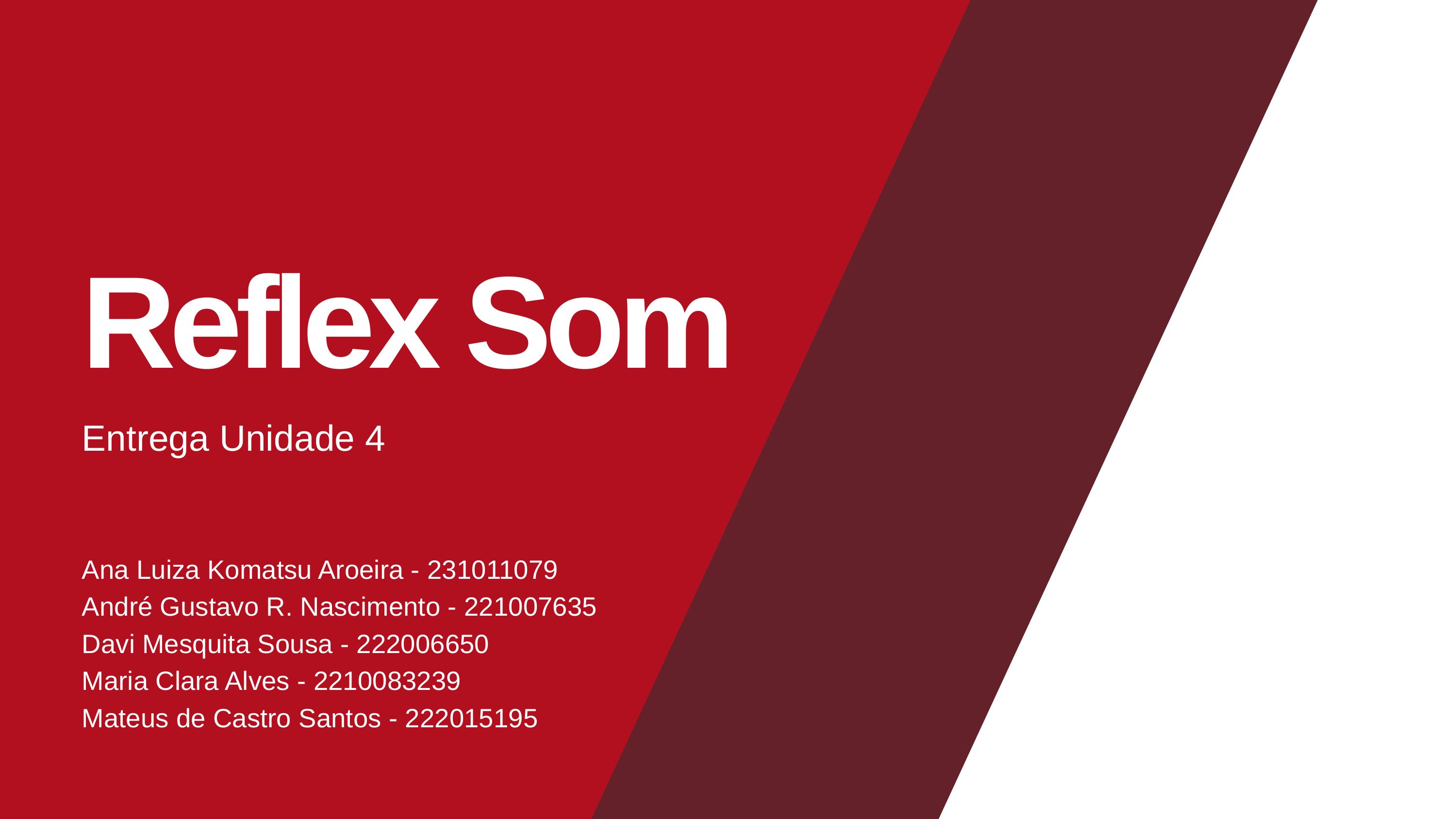

Reflex Som

Entrega Unidade 4
Ana Luiza Komatsu Aroeira - 231011079
André Gustavo R. Nascimento - 221007635
Davi Mesquita Sousa - 222006650
Maria Clara Alves - 2210083239
Mateus de Castro Santos - 222015195